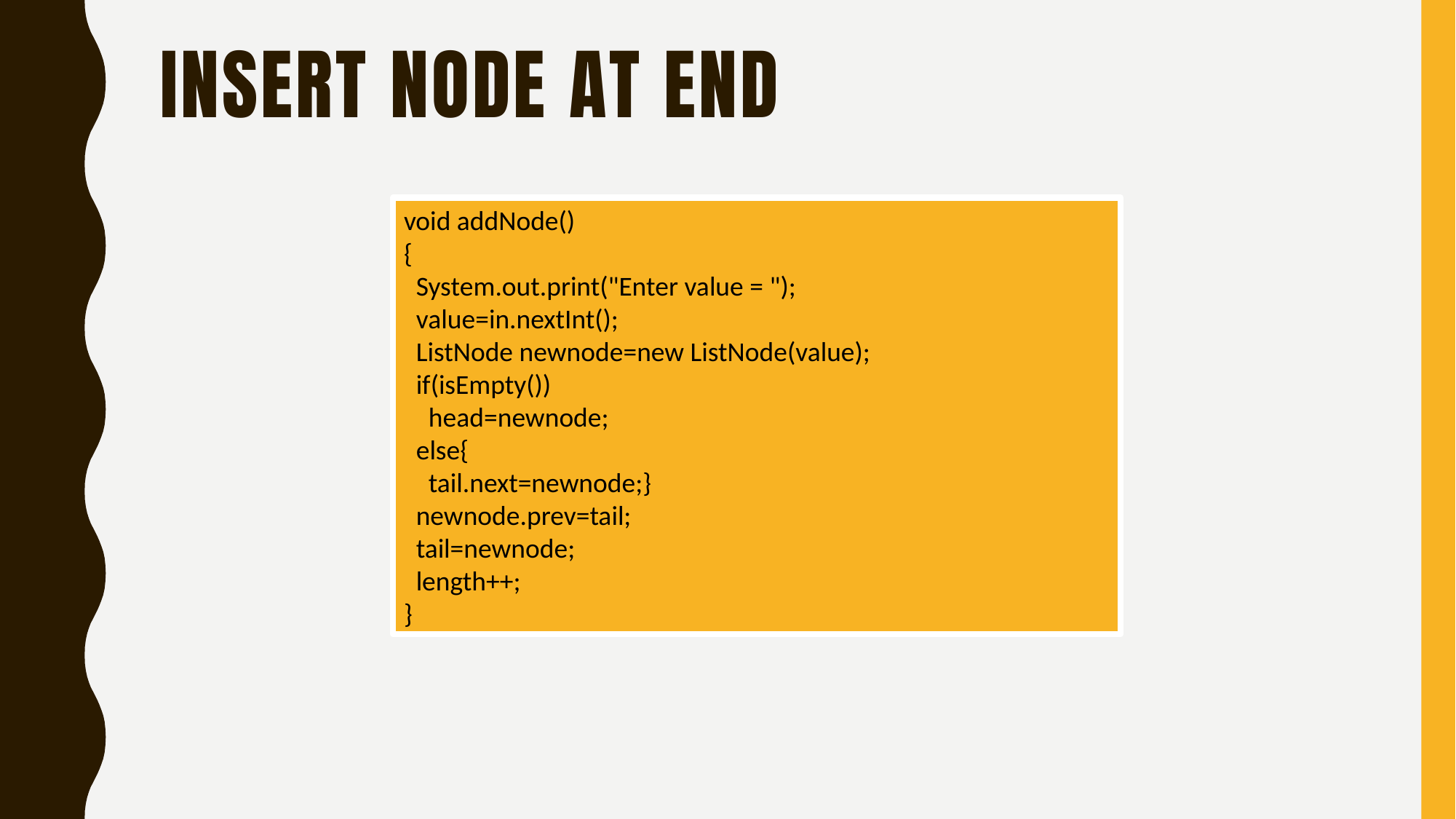

# Insert node at end
void addNode()
{
  System.out.print("Enter value = ");
  value=in.nextInt();
  ListNode newnode=new ListNode(value);
  if(isEmpty())
    head=newnode;
  else{
    tail.next=newnode;}
  newnode.prev=tail;
  tail=newnode;
  length++;
}